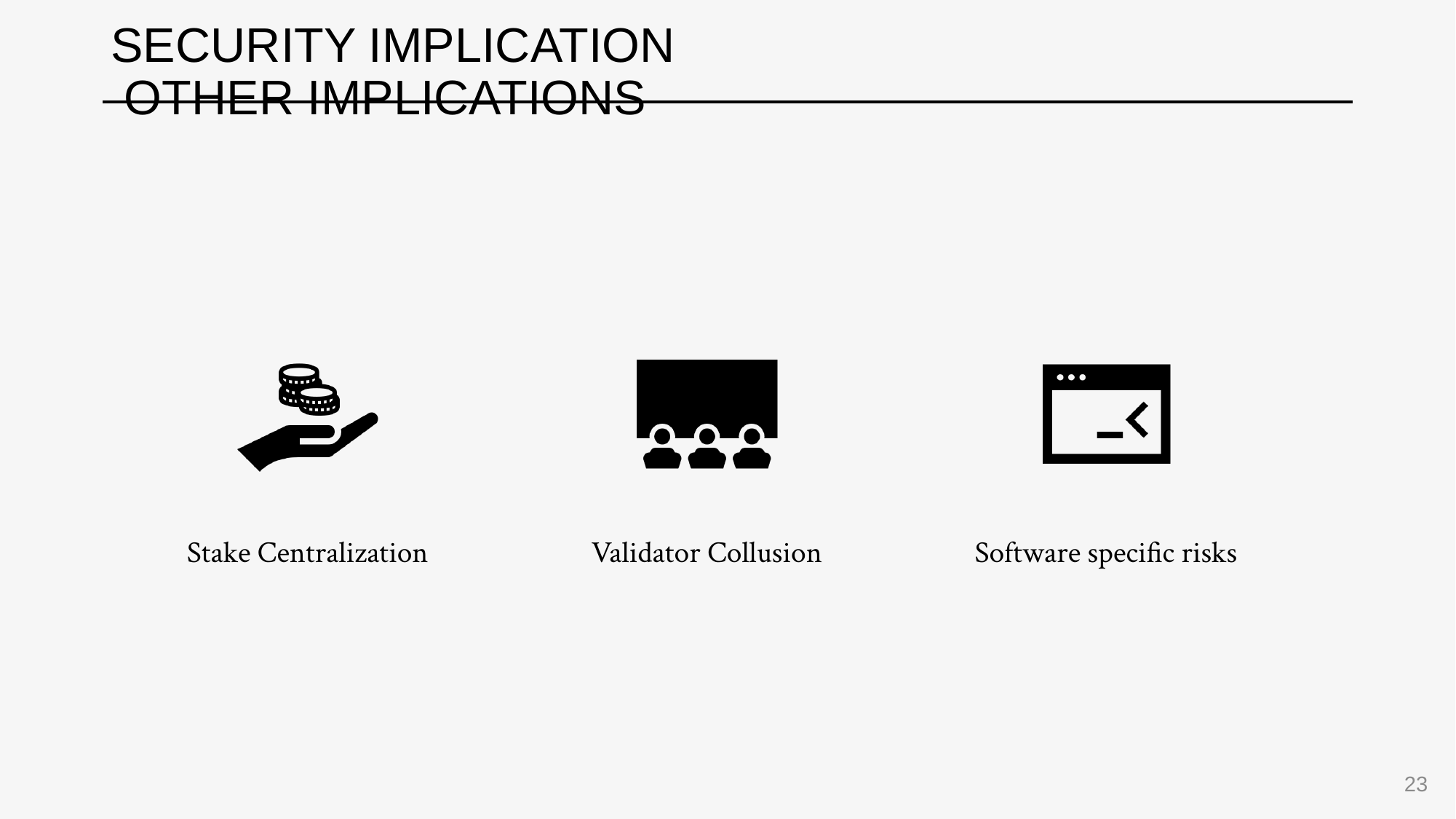

# SECURITY IMPLICATION	            				    OTHER IMPLICATIONS
Stake Centralization
Validator Collusion
Software specific risks
23